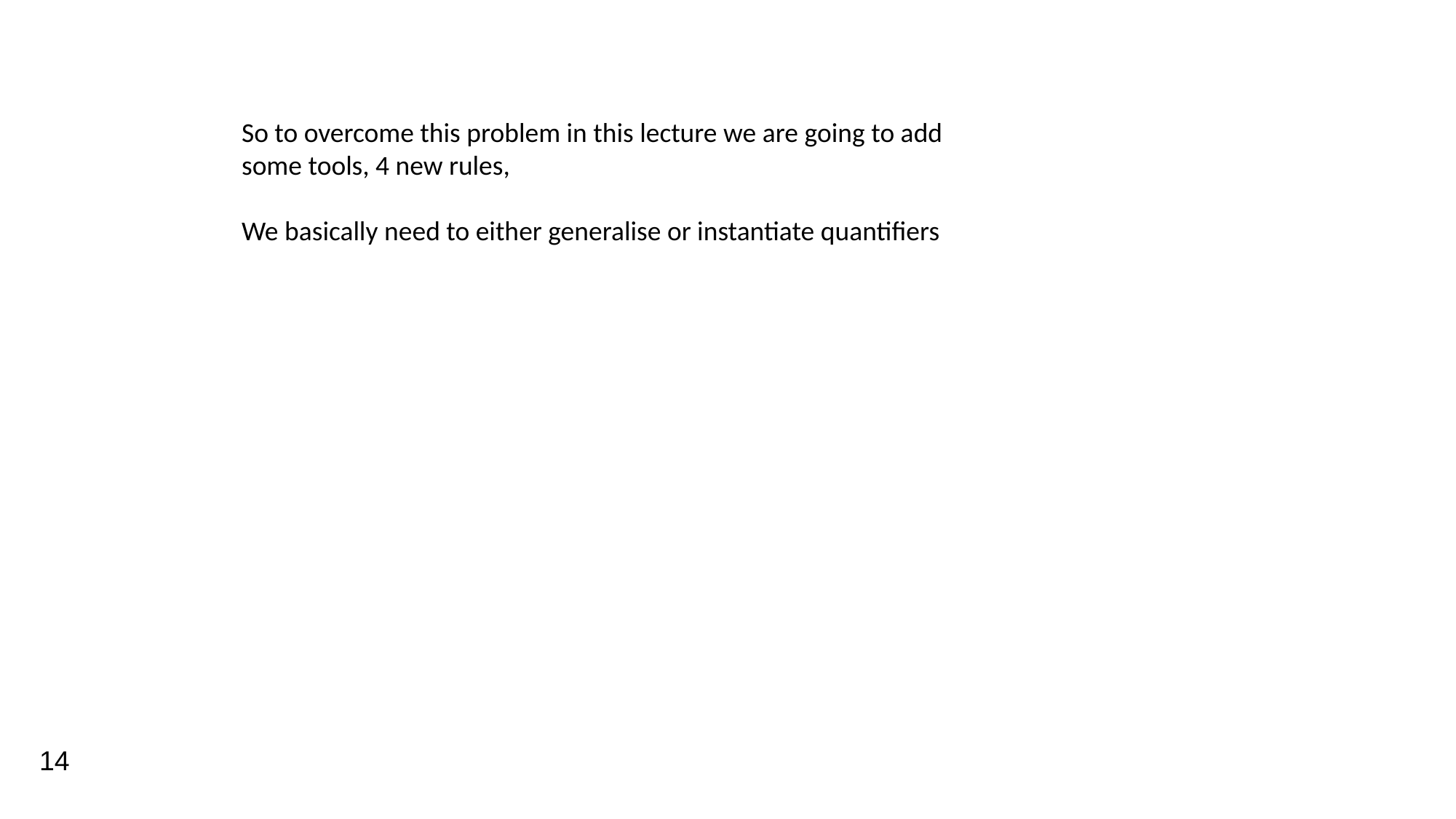

So to overcome this problem in this lecture we are going to add some tools, 4 new rules,

We basically need to either generalise or instantiate quantifiers

14